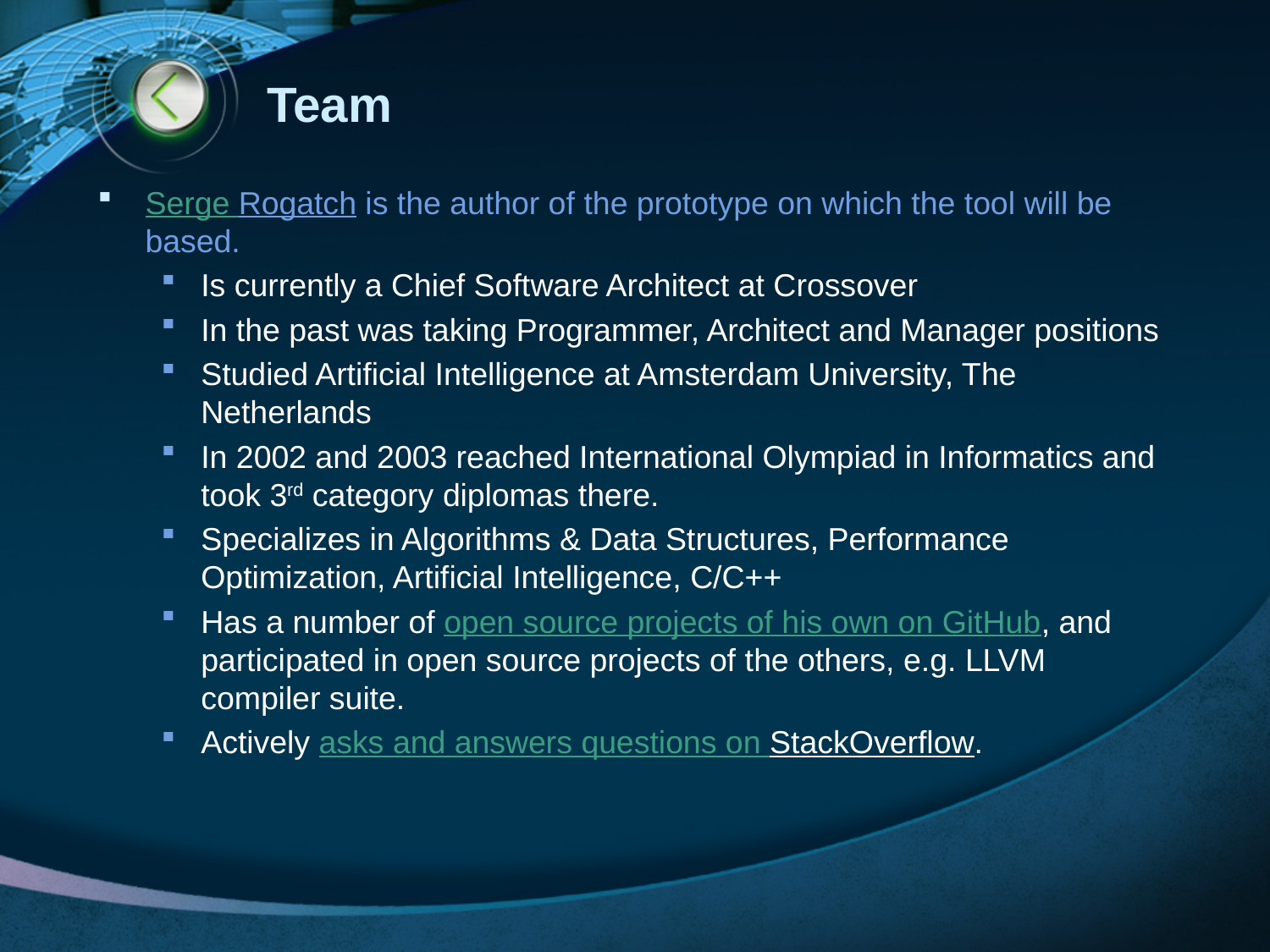

# Team
Serge Rogatch is the author of the prototype on which the tool will be based.
Is currently a Chief Software Architect at Crossover
In the past was taking Programmer, Architect and Manager positions
Studied Artificial Intelligence at Amsterdam University, The Netherlands
In 2002 and 2003 reached International Olympiad in Informatics and took 3rd category diplomas there.
Specializes in Algorithms & Data Structures, Performance Optimization, Artificial Intelligence, C/C++
Has a number of open source projects of his own on GitHub, and participated in open source projects of the others, e.g. LLVM compiler suite.
Actively asks and answers questions on StackOverflow.